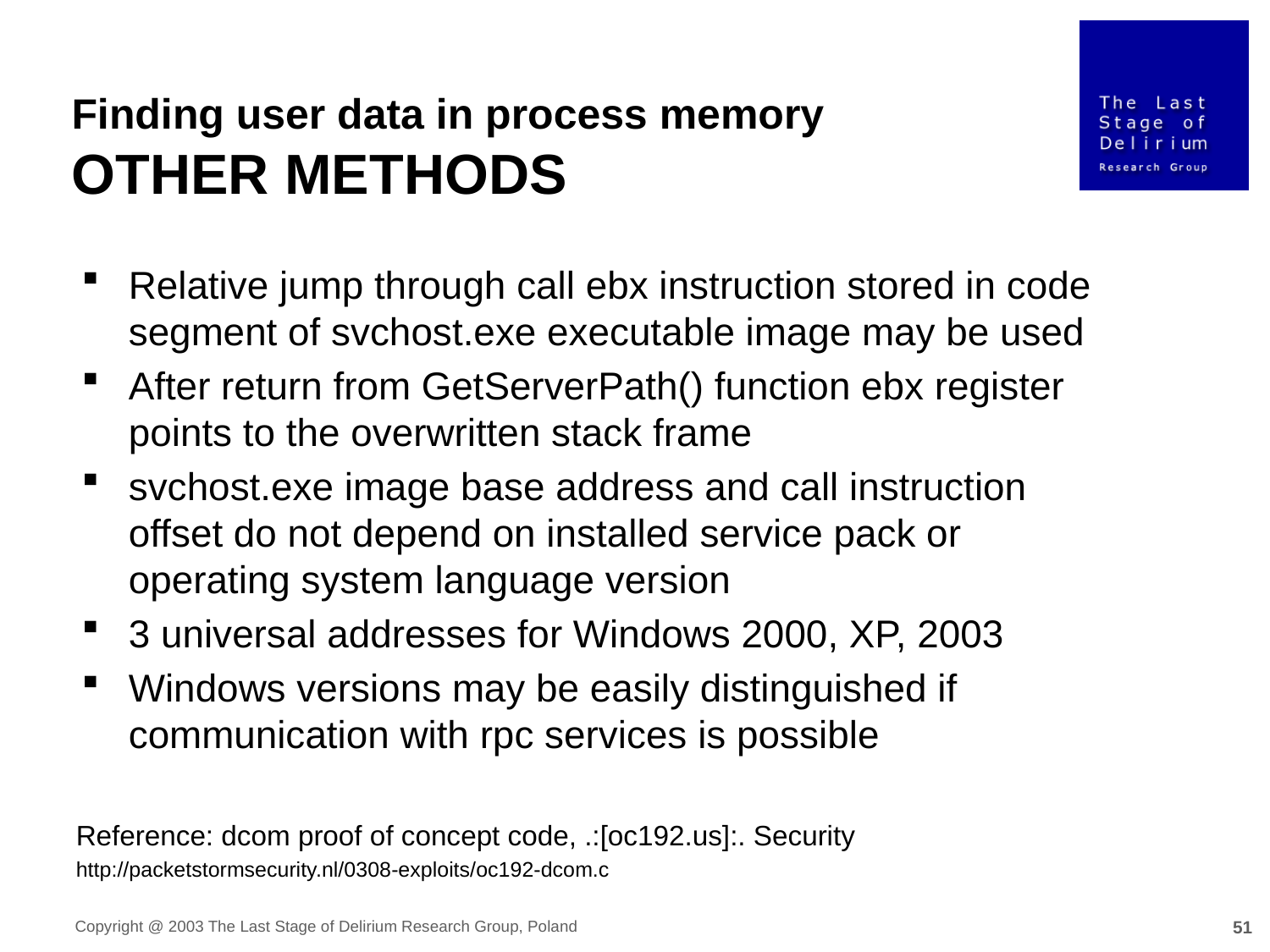

Finding user data in process memory
OTHER METHODS
Relative jump through call ebx instruction stored in code segment of svchost.exe executable image may be used
After return from GetServerPath() function ebx register points to the overwritten stack frame
svchost.exe image base address and call instruction offset do not depend on installed service pack or operating system language version
3 universal addresses for Windows 2000, XP, 2003
Windows versions may be easily distinguished if communication with rpc services is possible
Reference: dcom proof of concept code, .:[oc192.us]:. Security
http://packetstormsecurity.nl/0308-exploits/oc192-dcom.c